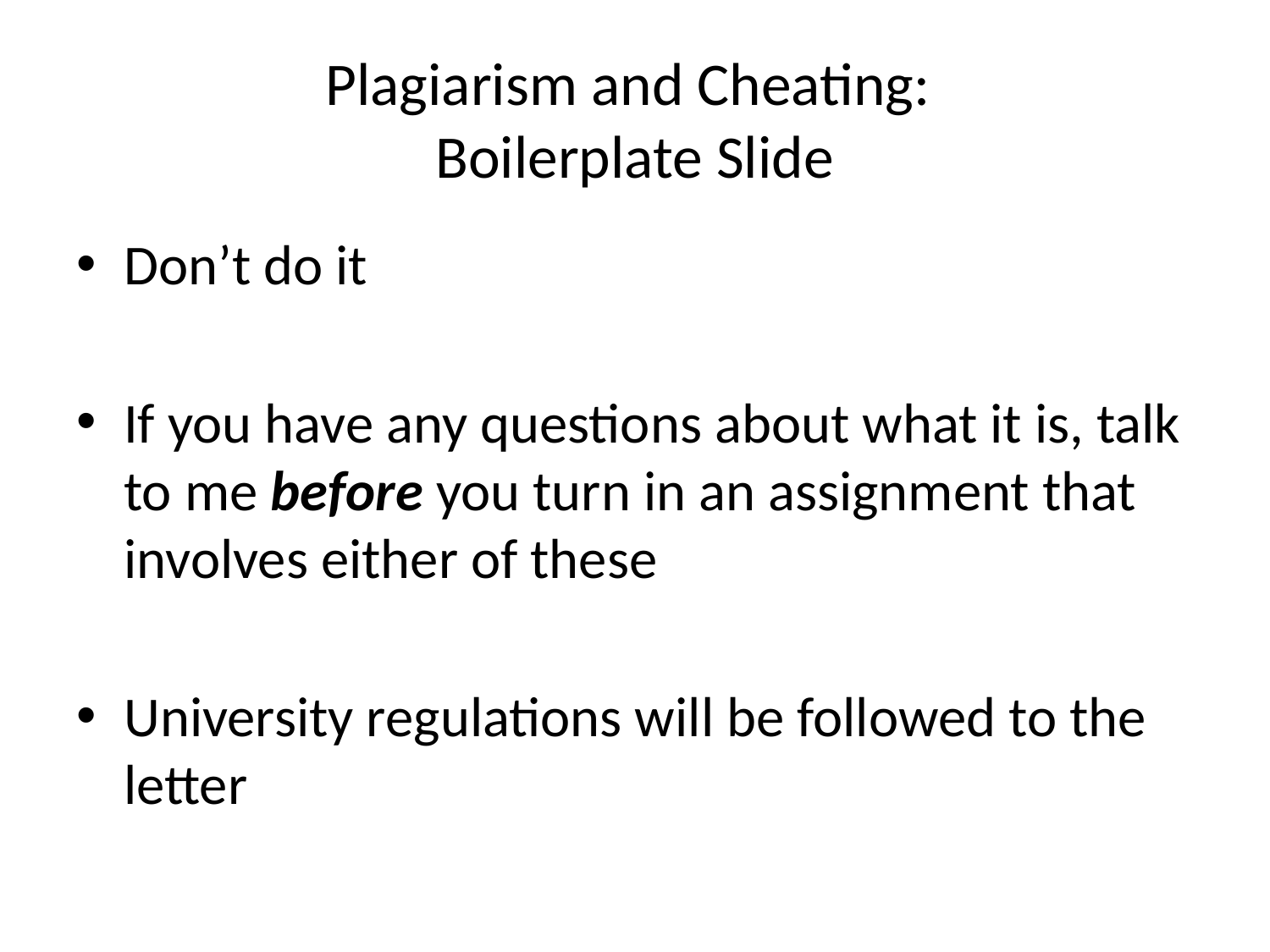

# Plagiarism and Cheating: Boilerplate Slide
Don’t do it

If you have any questions about what it is, talk to me before you turn in an assignment that involves either of these

University regulations will be followed to the letter